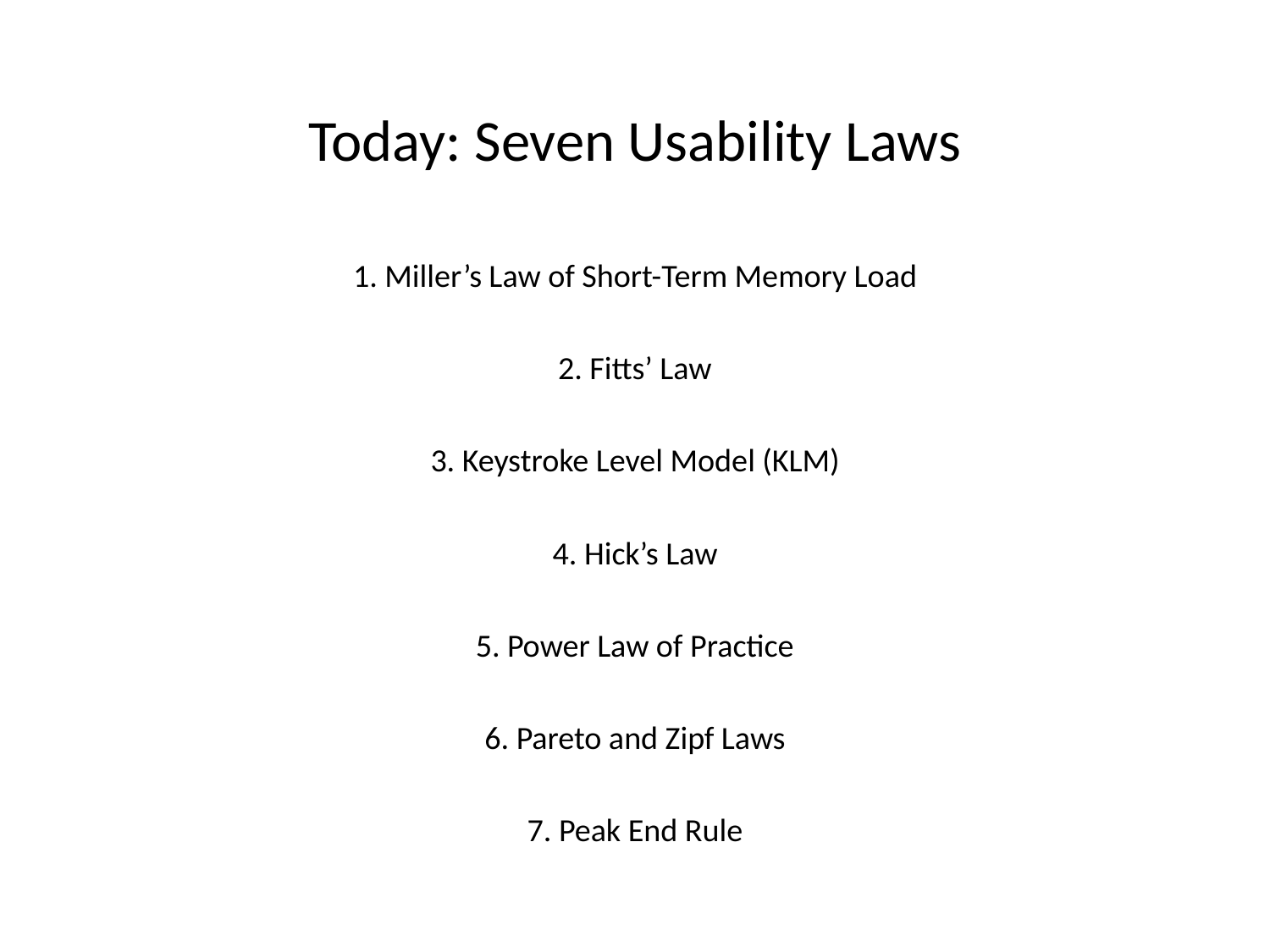

# Today: Seven Usability Laws
1. Miller’s Law of Short-Term Memory Load

2. Fitts’ Law

3. Keystroke Level Model (KLM)

4. Hick’s Law

5. Power Law of Practice

6. Pareto and Zipf Laws

7. Peak End Rule